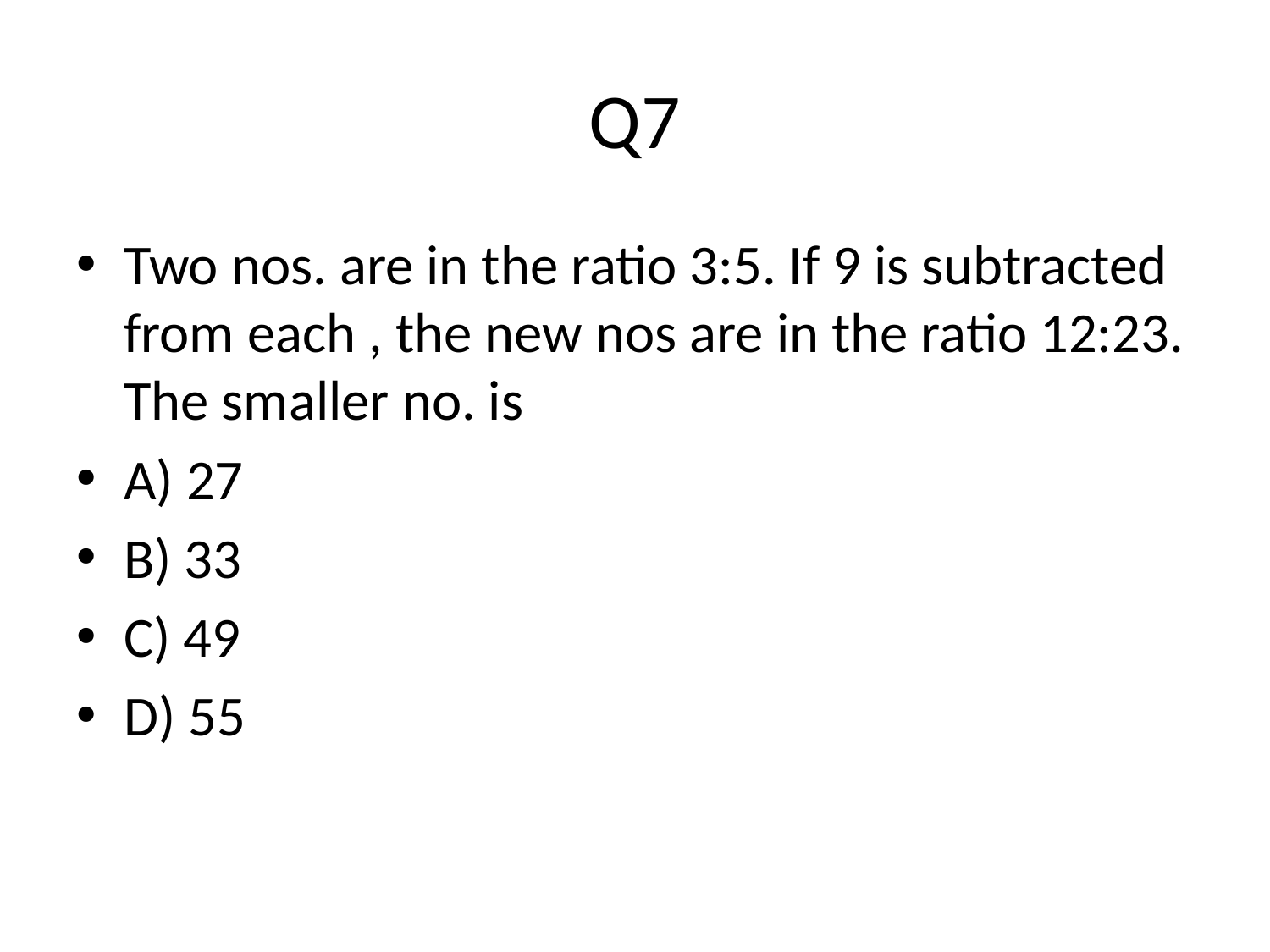

# Q7
Two nos. are in the ratio 3:5. If 9 is subtracted from each , the new nos are in the ratio 12:23. The smaller no. is
A) 27
B) 33
C) 49
D) 55